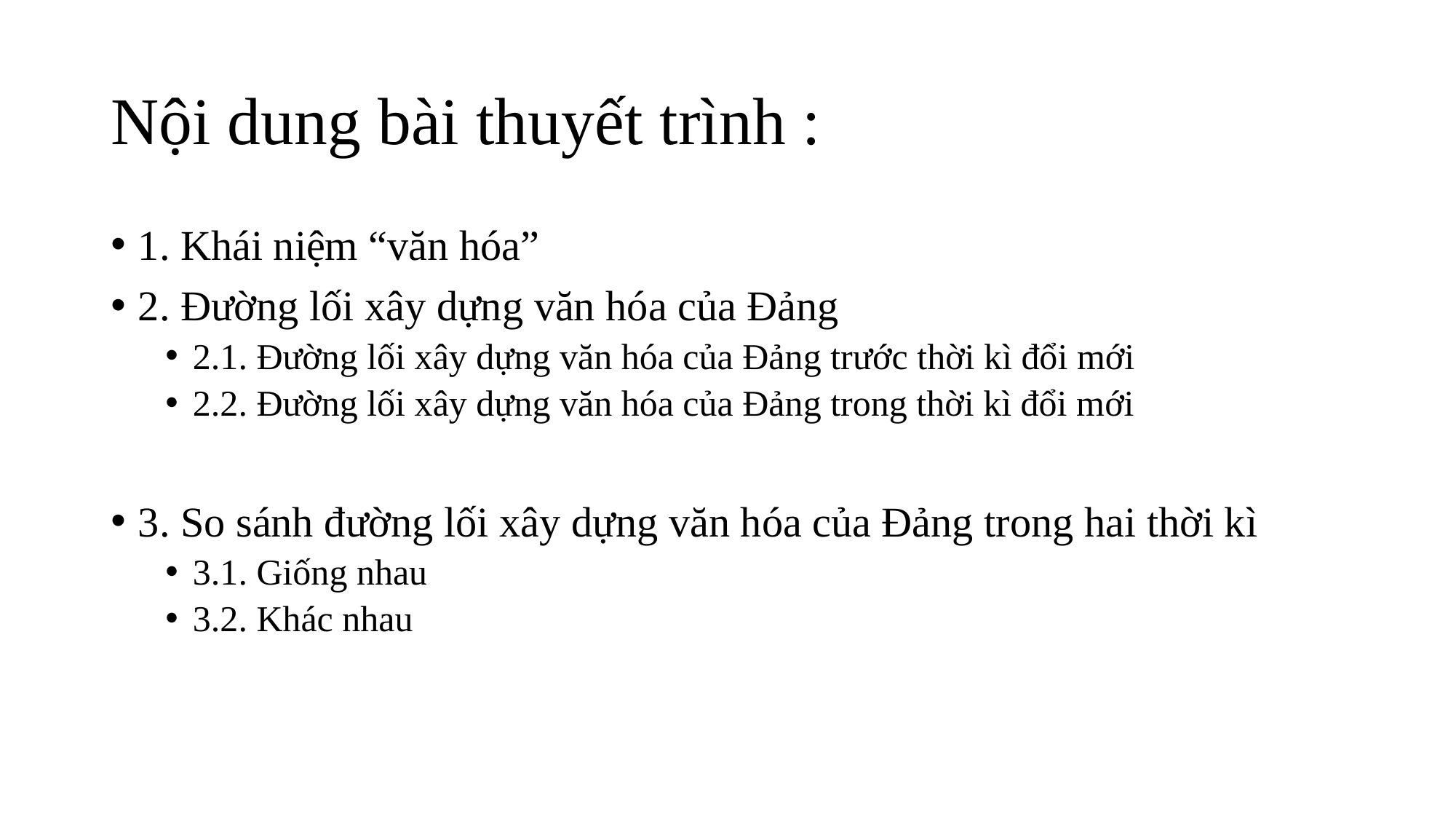

# Nội dung bài thuyết trình :
1. Khái niệm “văn hóa”
2. Đường lối xây dựng văn hóa của Đảng
2.1. Đường lối xây dựng văn hóa của Đảng trước thời kì đổi mới
2.2. Đường lối xây dựng văn hóa của Đảng trong thời kì đổi mới

3. So sánh đường lối xây dựng văn hóa của Đảng trong hai thời kì
3.1. Giống nhau
3.2. Khác nhau